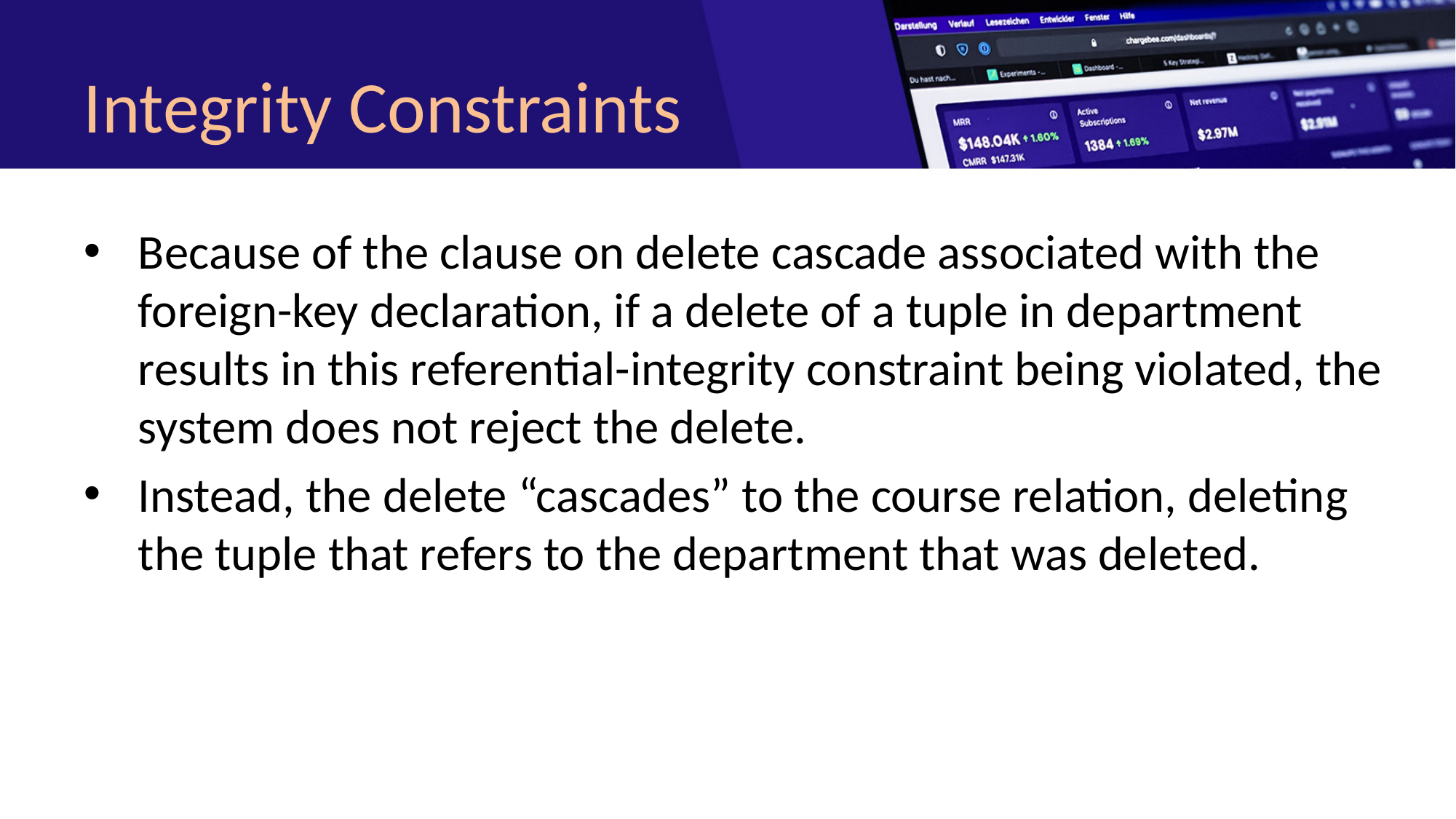

# Integrity Constraints
Because of the clause on delete cascade associated with the foreign-key declaration, if a delete of a tuple in department results in this referential-integrity constraint being violated, the system does not reject the delete.
Instead, the delete “cascades” to the course relation, deleting the tuple that refers to the department that was deleted.